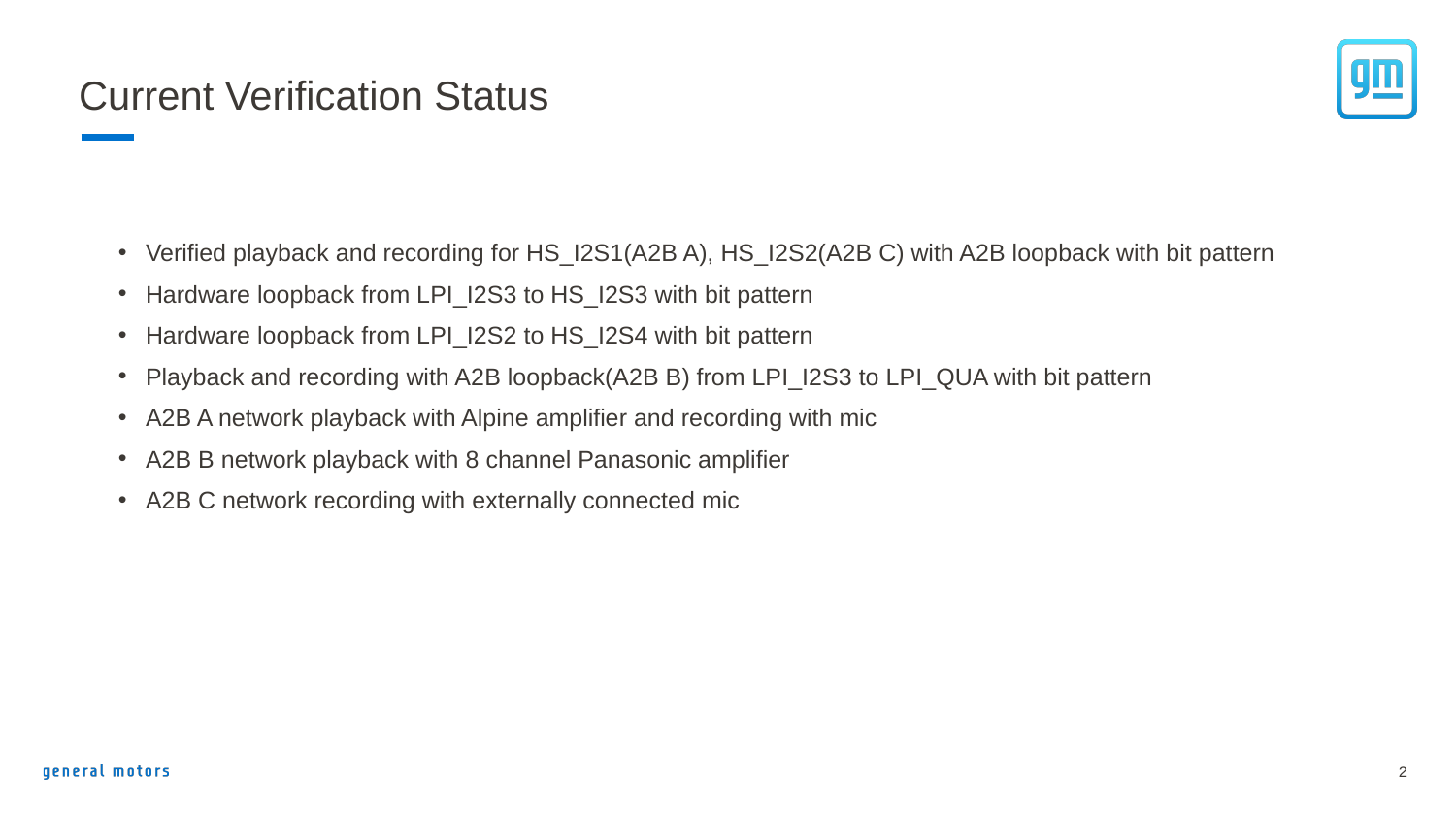

# Current Verification Status
Verified playback and recording for HS_I2S1(A2B A), HS_I2S2(A2B C) with A2B loopback with bit pattern
Hardware loopback from LPI_I2S3 to HS_I2S3 with bit pattern
Hardware loopback from LPI_I2S2 to HS_I2S4 with bit pattern
Playback and recording with A2B loopback(A2B B) from LPI_I2S3 to LPI_QUA with bit pattern
A2B A network playback with Alpine amplifier and recording with mic
A2B B network playback with 8 channel Panasonic amplifier
A2B C network recording with externally connected mic

2